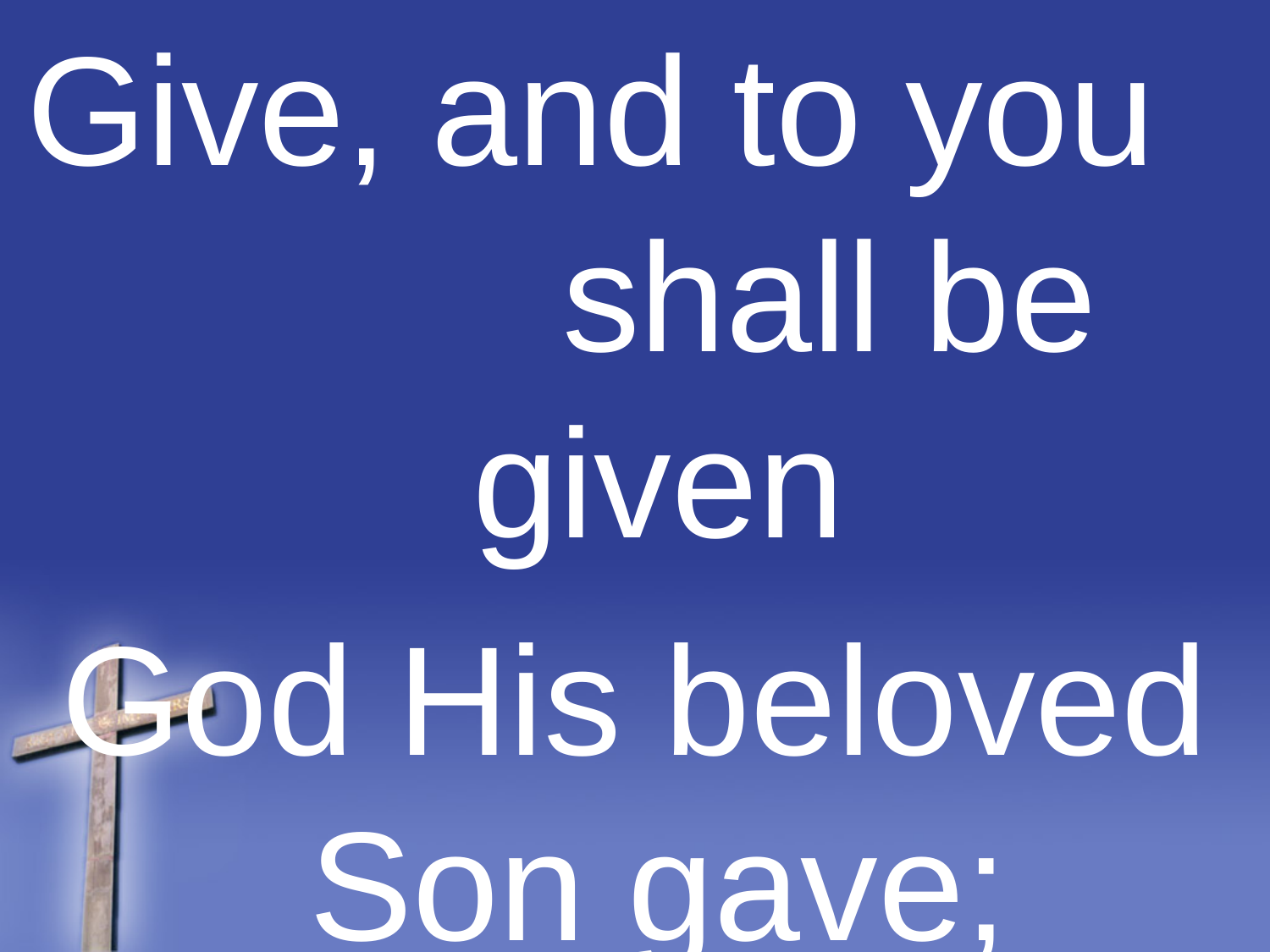

Give, and to you           shall be given
God His beloved Son gave;